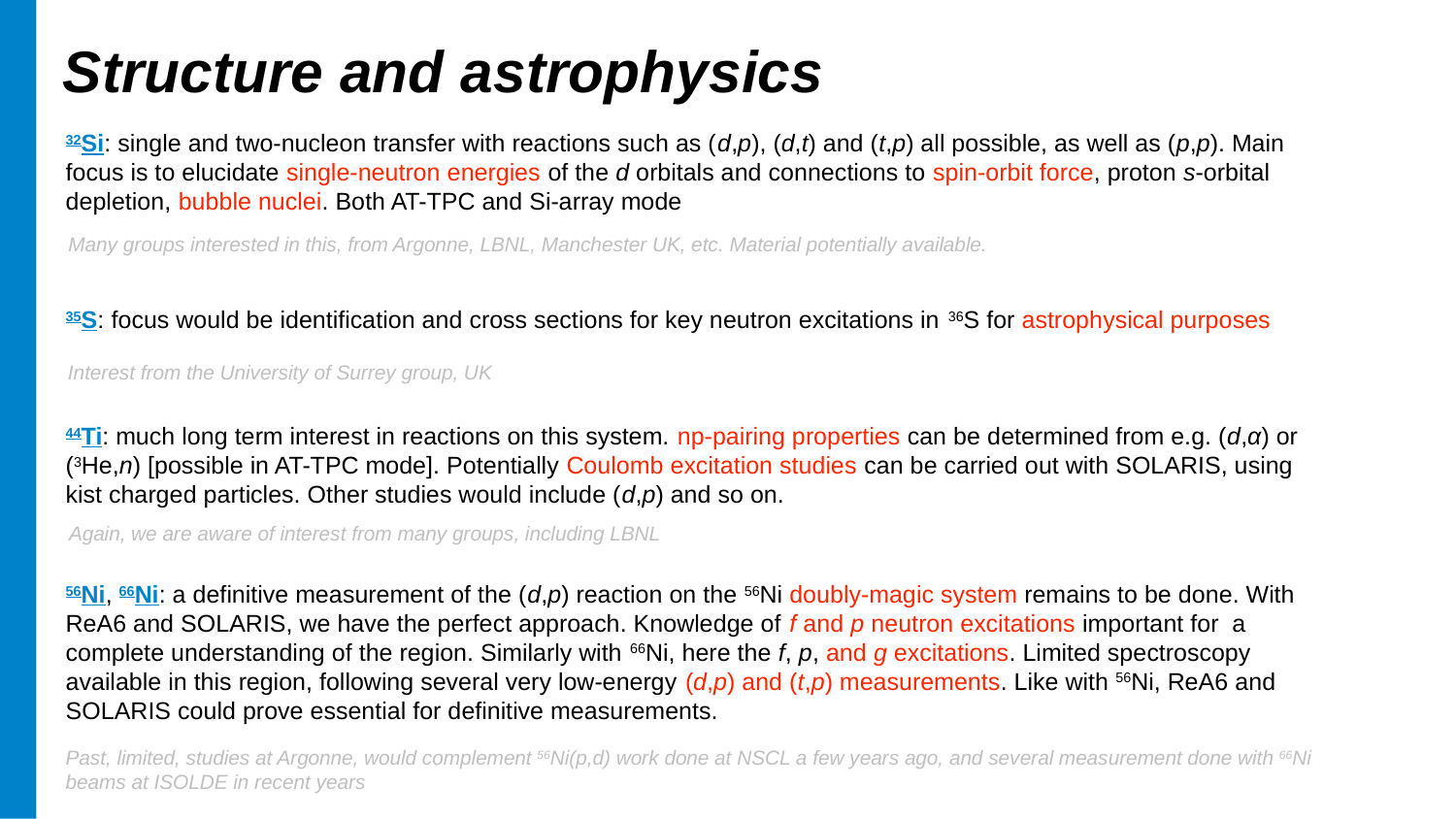

Structure and astrophysics
32Si: single and two-nucleon transfer with reactions such as (d,p), (d,t) and (t,p) all possible, as well as (p,p). Main focus is to elucidate single-neutron energies of the d orbitals and connections to spin-orbit force, proton s-orbital depletion, bubble nuclei. Both AT-TPC and Si-array mode
Many groups interested in this, from Argonne, LBNL, Manchester UK, etc. Material potentially available.
35S: focus would be identification and cross sections for key neutron excitations in 36S for astrophysical purposes
Interest from the University of Surrey group, UK
44Ti: much long term interest in reactions on this system. np-pairing properties can be determined from e.g. (d,α) or (3He,n) [possible in AT-TPC mode]. Potentially Coulomb excitation studies can be carried out with SOLARIS, using kist charged particles. Other studies would include (d,p) and so on.
Again, we are aware of interest from many groups, including LBNL
56Ni, 66Ni: a definitive measurement of the (d,p) reaction on the 56Ni doubly-magic system remains to be done. With ReA6 and SOLARIS, we have the perfect approach. Knowledge of f and p neutron excitations important for  a complete understanding of the region. Similarly with 66Ni, here the f, p, and g excitations. Limited spectroscopy available in this region, following several very low-energy (d,p) and (t,p) measurements. Like with 56Ni, ReA6 and SOLARIS could prove essential for definitive measurements.
Past, limited, studies at Argonne, would complement 56Ni(p,d) work done at NSCL a few years ago, and several measurement done with 66Ni beams at ISOLDE in recent years